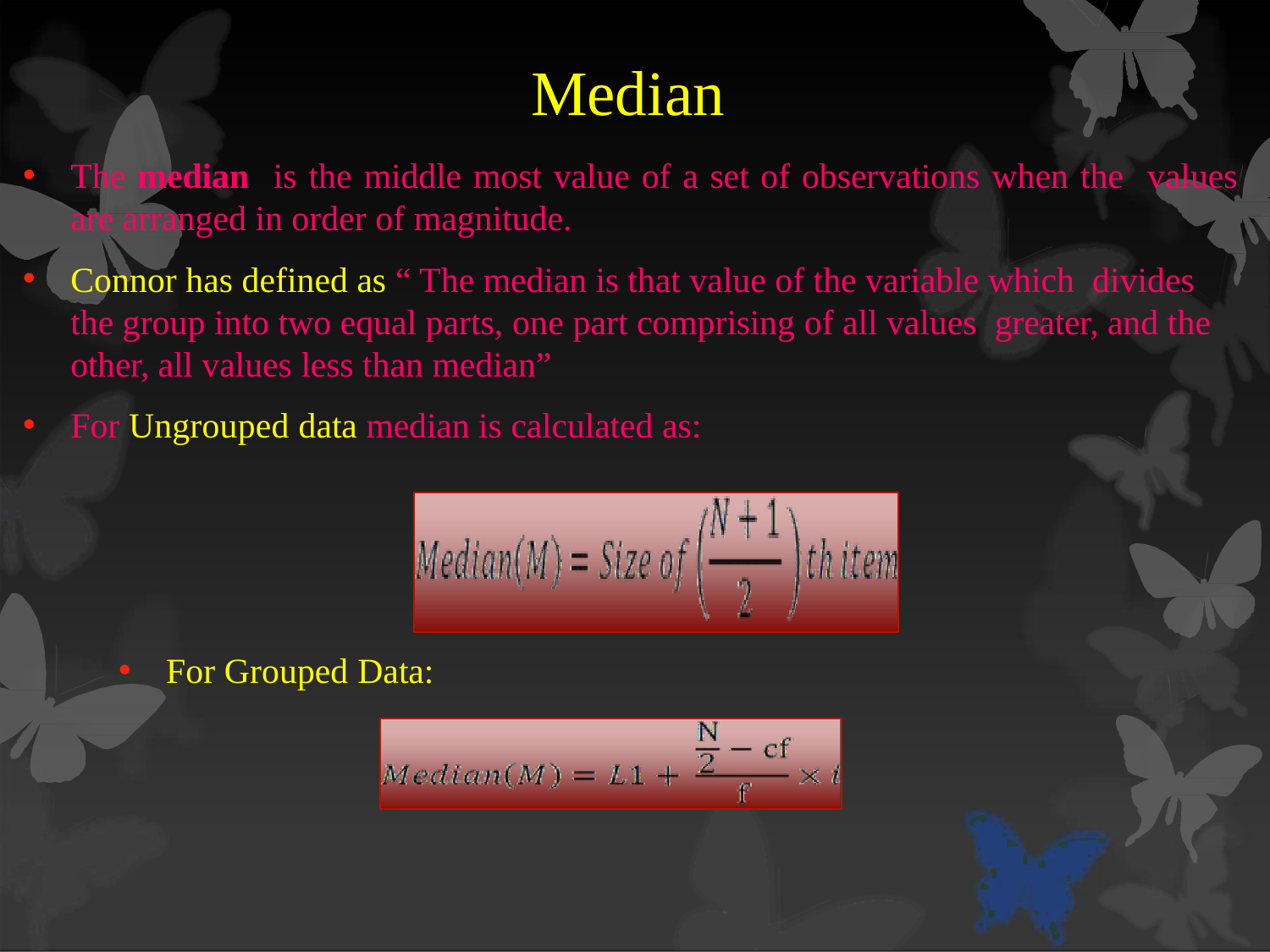

# Median
The median  is the middle most value of a set of observations when the  values are arranged in order of magnitude.
Connor has defined as “ The median is that value of the variable which  divides the group into two equal parts, one part comprising of all values  greater, and the other, all values less than median”
For Ungrouped data median is calculated as:

For Grouped Data: